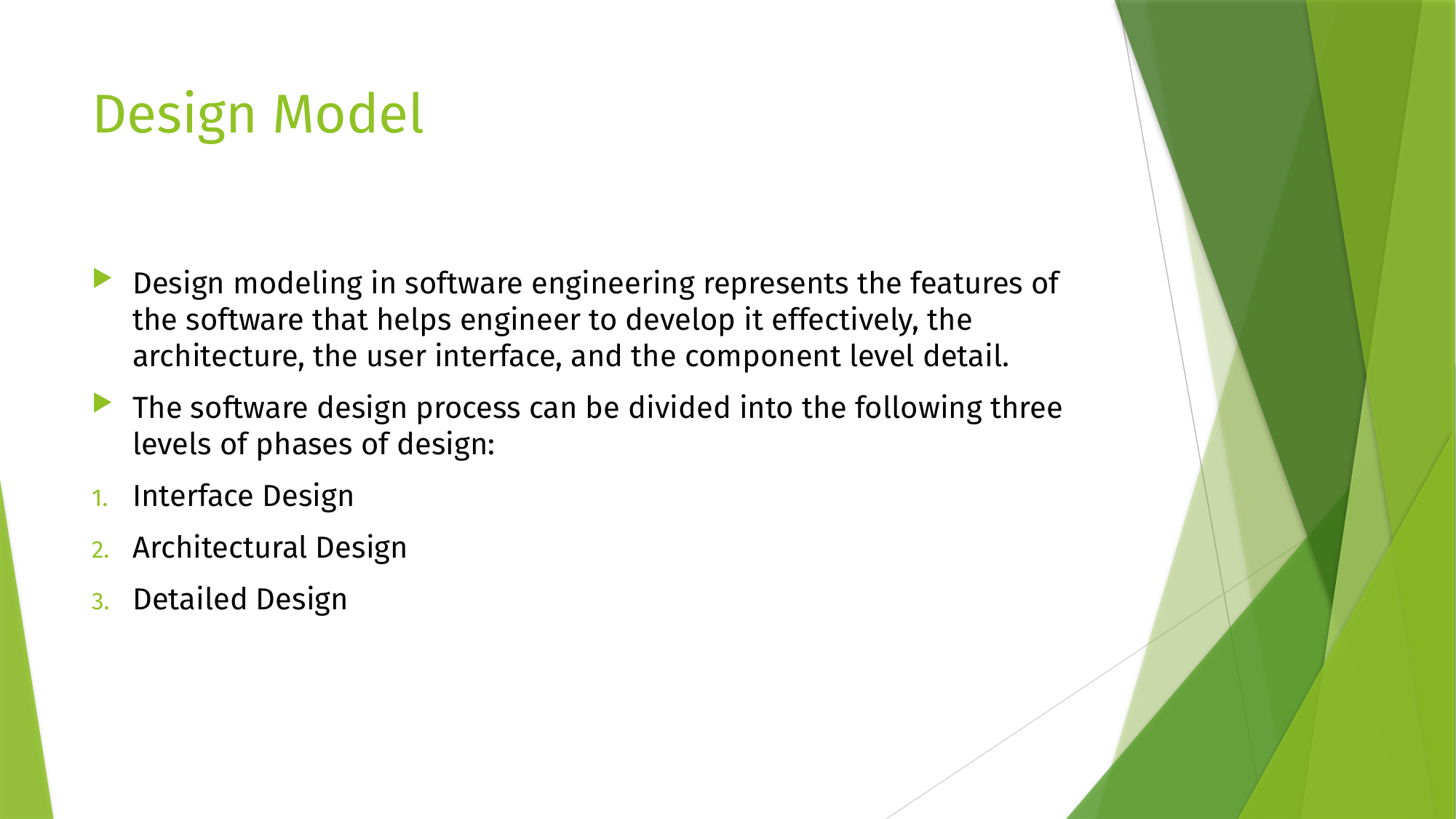

# Design Model
Design modeling in software engineering represents the features of the software that helps engineer to develop it effectively, the architecture, the user interface, and the component level detail.
The software design process can be divided into the following three levels of phases of design:
Interface Design
Architectural Design
Detailed Design